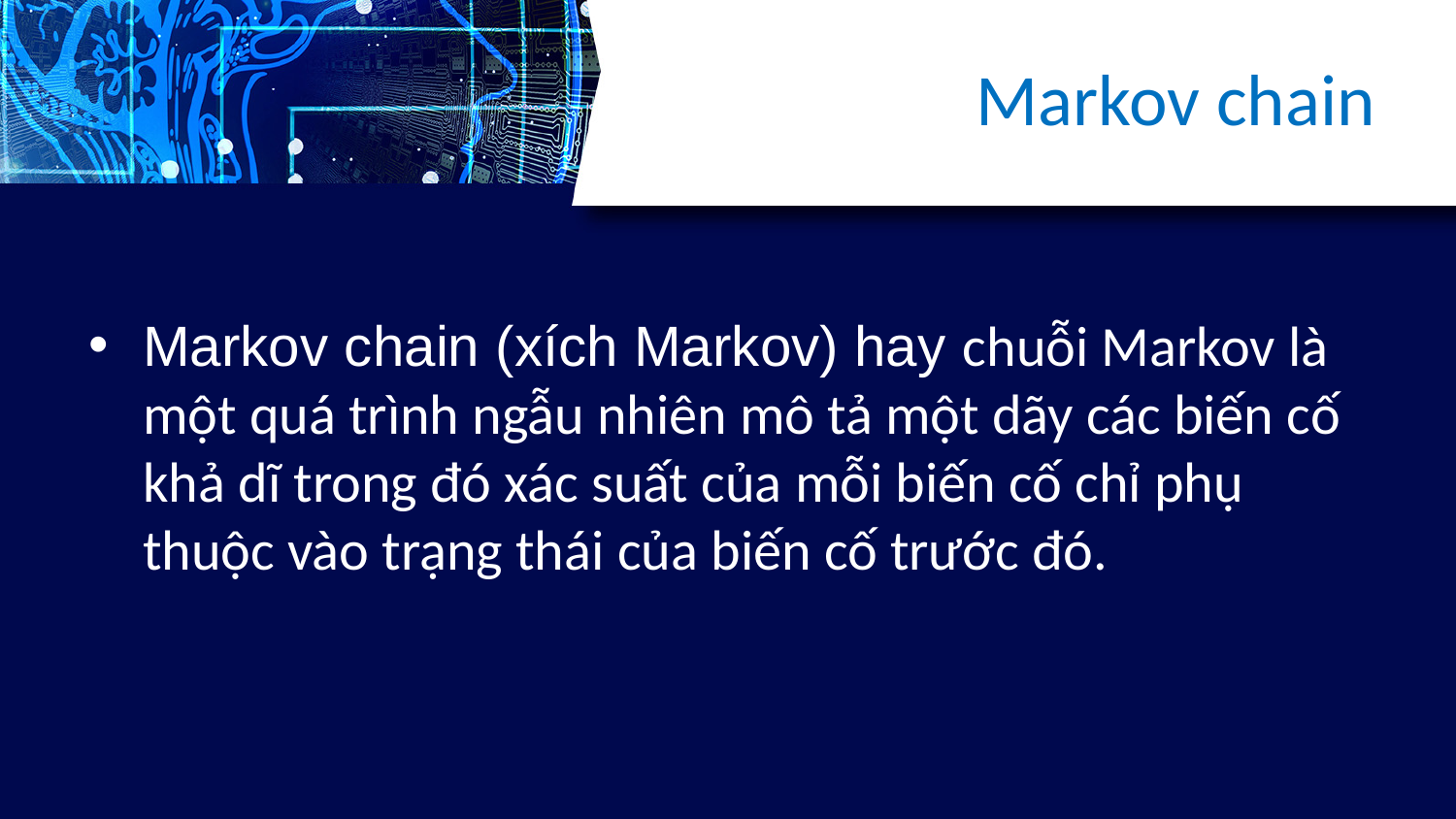

# Markov chain
Markov chain (xích Markov) hay chuỗi Markov là một quá trình ngẫu nhiên mô tả một dãy các biến cố khả dĩ trong đó xác suất của mỗi biến cố chỉ phụ thuộc vào trạng thái của biến cố trước đó.